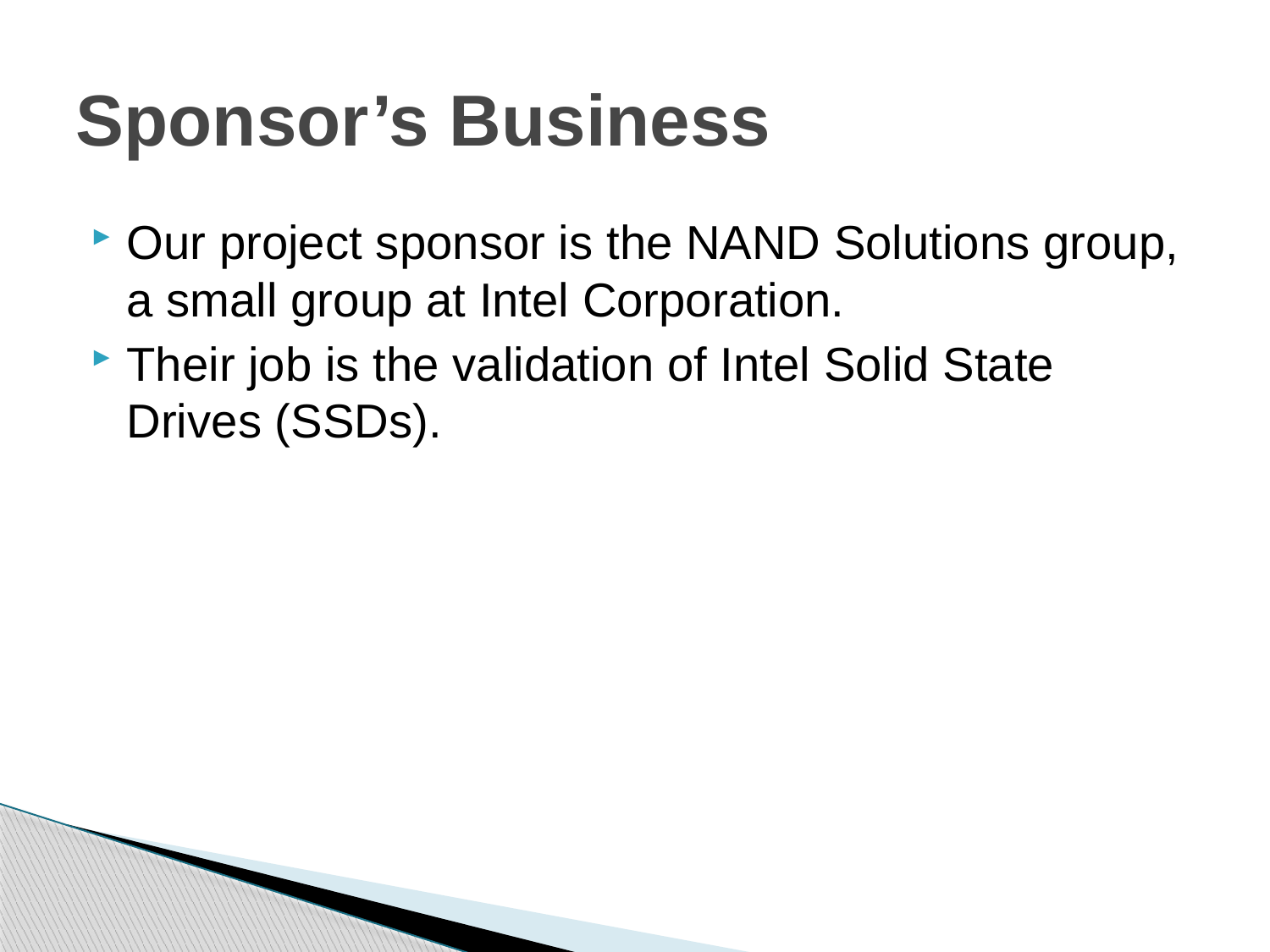

# Sponsor’s Business
Our project sponsor is the NAND Solutions group, a small group at Intel Corporation.
Their job is the validation of Intel Solid State Drives (SSDs).